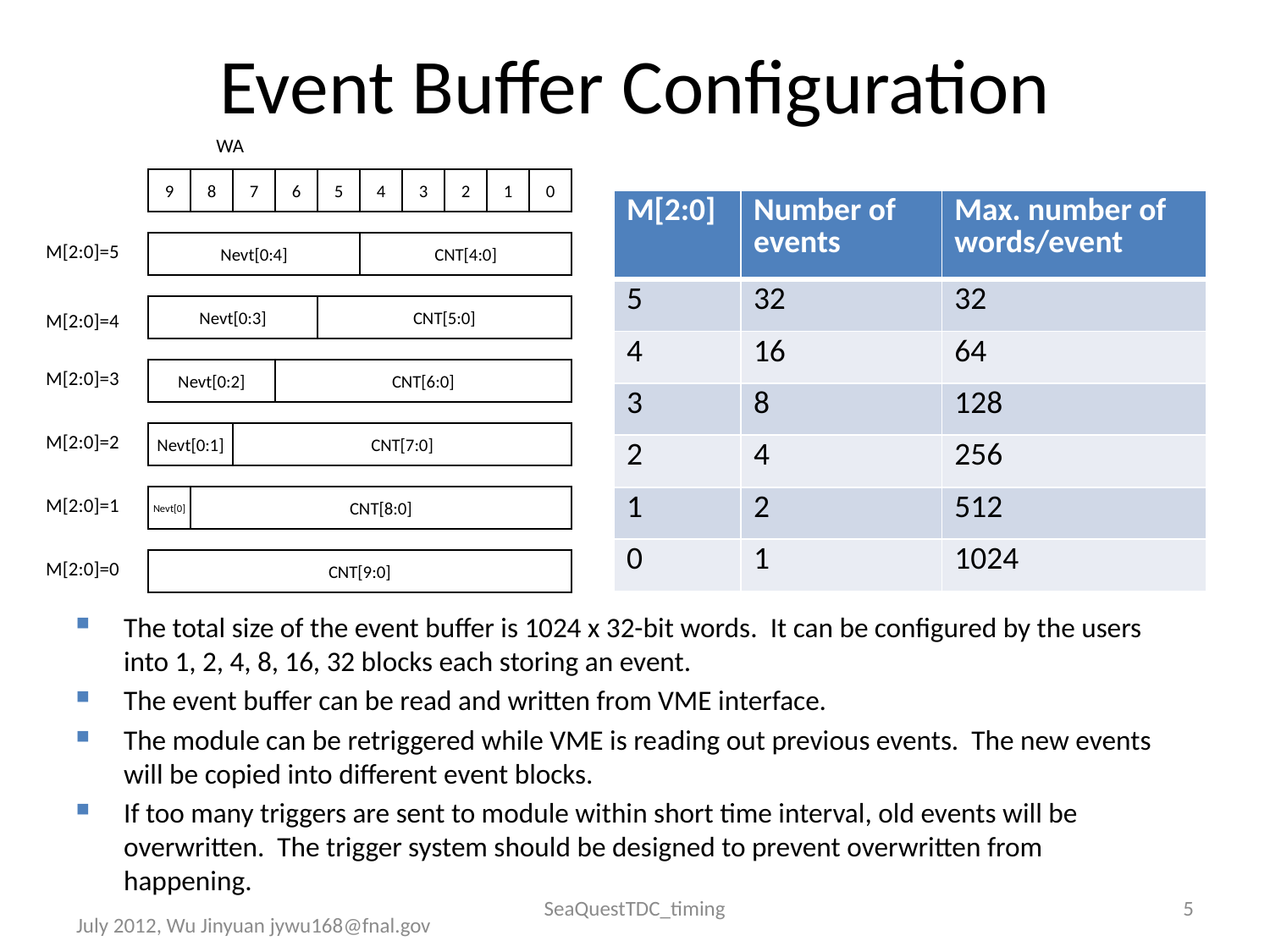

# Event Buffer Configuration
WA
9
8
7
6
5
4
3
2
1
0
| M[2:0] | Number of events | Max. number of words/event |
| --- | --- | --- |
| 5 | 32 | 32 |
| 4 | 16 | 64 |
| 3 | 8 | 128 |
| 2 | 4 | 256 |
| 1 | 2 | 512 |
| 0 | 1 | 1024 |
M[2:0]=5
Nevt[0:4]
CNT[4:0]
Nevt[0:3]
CNT[5:0]
M[2:0]=4
M[2:0]=3
Nevt[0:2]
CNT[6:0]
M[2:0]=2
Nevt[0:1]
CNT[7:0]
M[2:0]=1
Nevt[0]
CNT[8:0]
M[2:0]=0
CNT[9:0]
The total size of the event buffer is 1024 x 32-bit words.  It can be configured by the users into 1, 2, 4, 8, 16, 32 blocks each storing an event.
The event buffer can be read and written from VME interface.
The module can be retriggered while VME is reading out previous events.  The new events will be copied into different event blocks.
If too many triggers are sent to module within short time interval, old events will be overwritten.  The trigger system should be designed to prevent overwritten from happening.
SeaQuestTDC_timing
5
July 2012, Wu Jinyuan jywu168@fnal.gov